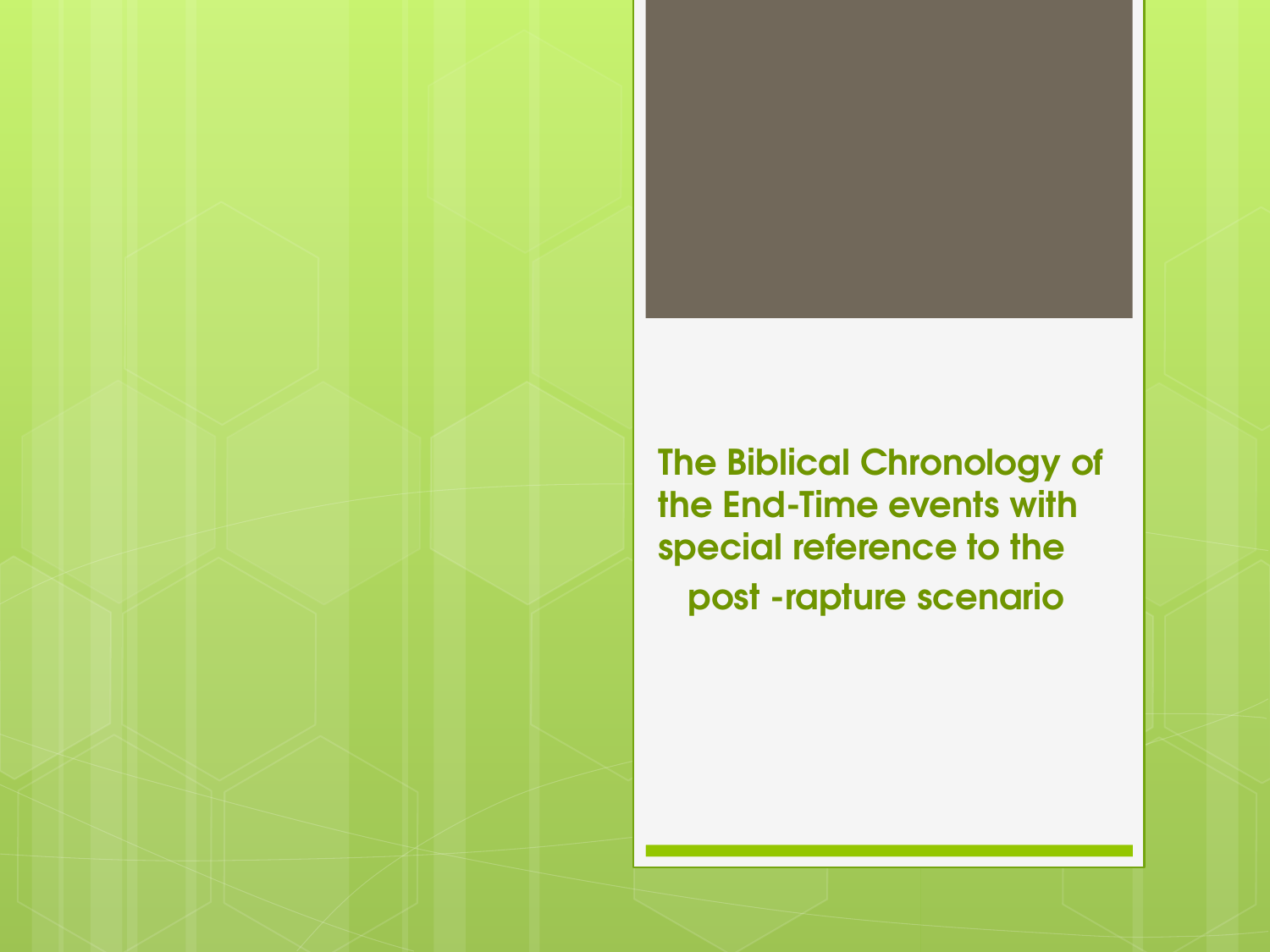

The Biblical Chronology of the End-Time events with special reference to the
   post -rapture scenario